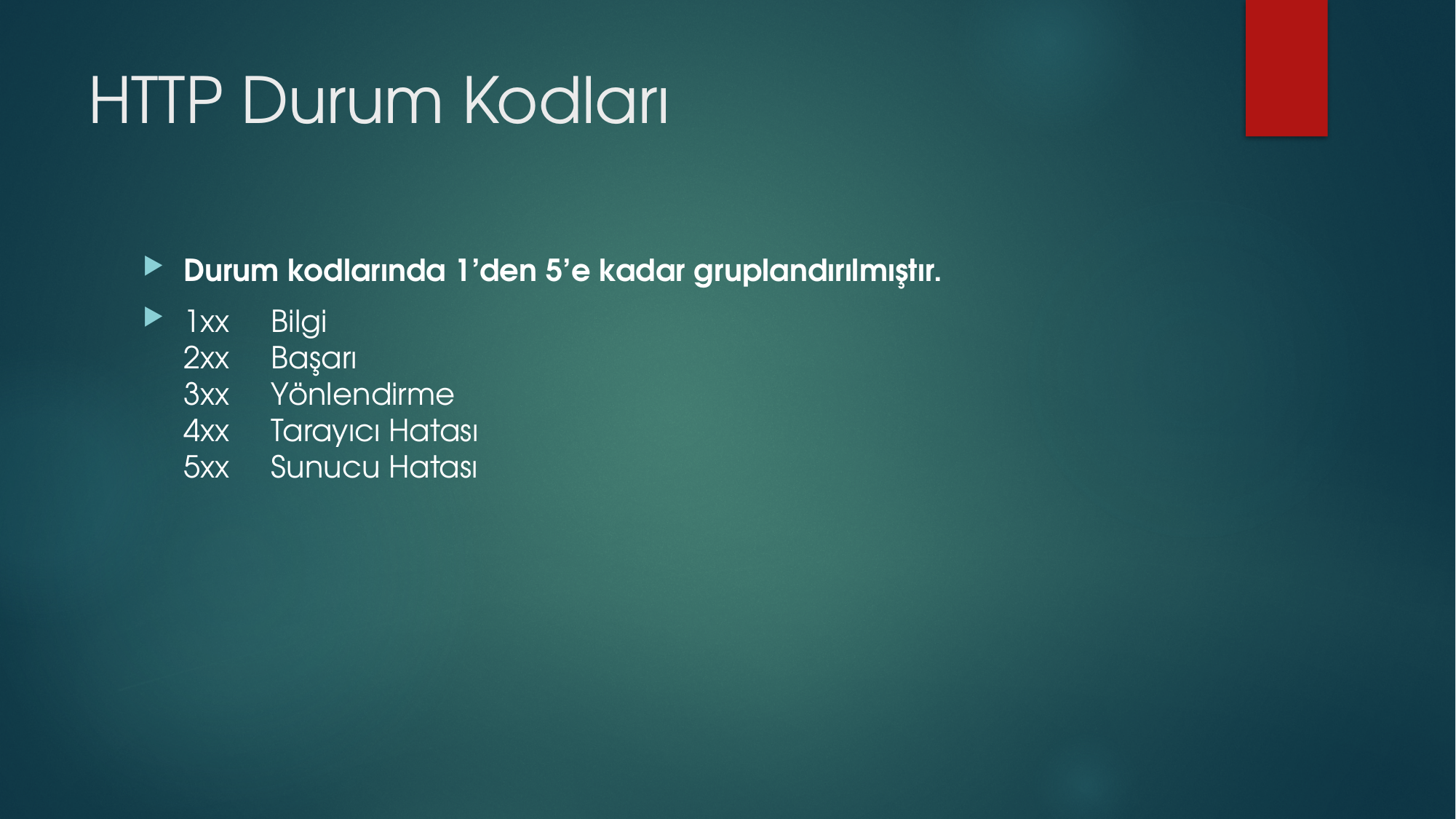

# HTTP Durum Kodları
Durum kodlarında 1’den 5’e kadar gruplandırılmıştır.
1xx     Bilgi
2xx     Başarı
3xx     Yönlendirme
4xx     Tarayıcı Hatası
5xx     Sunucu Hatası